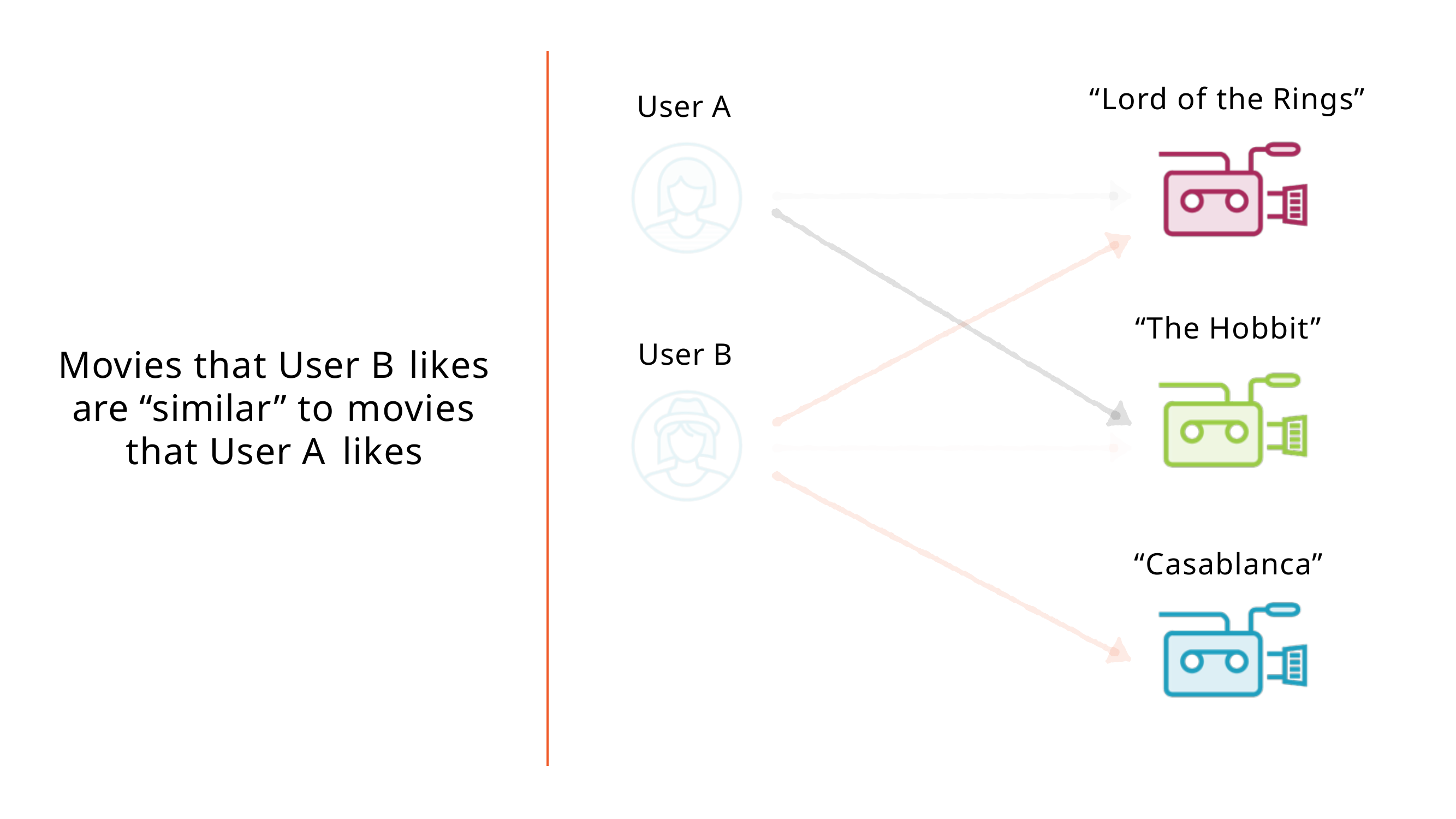

# “Lord of the Rings”
User A

“The Hobbit”
User B
Movies that User B likes  are “similar” to movies  that User A likes

“Casablanca”